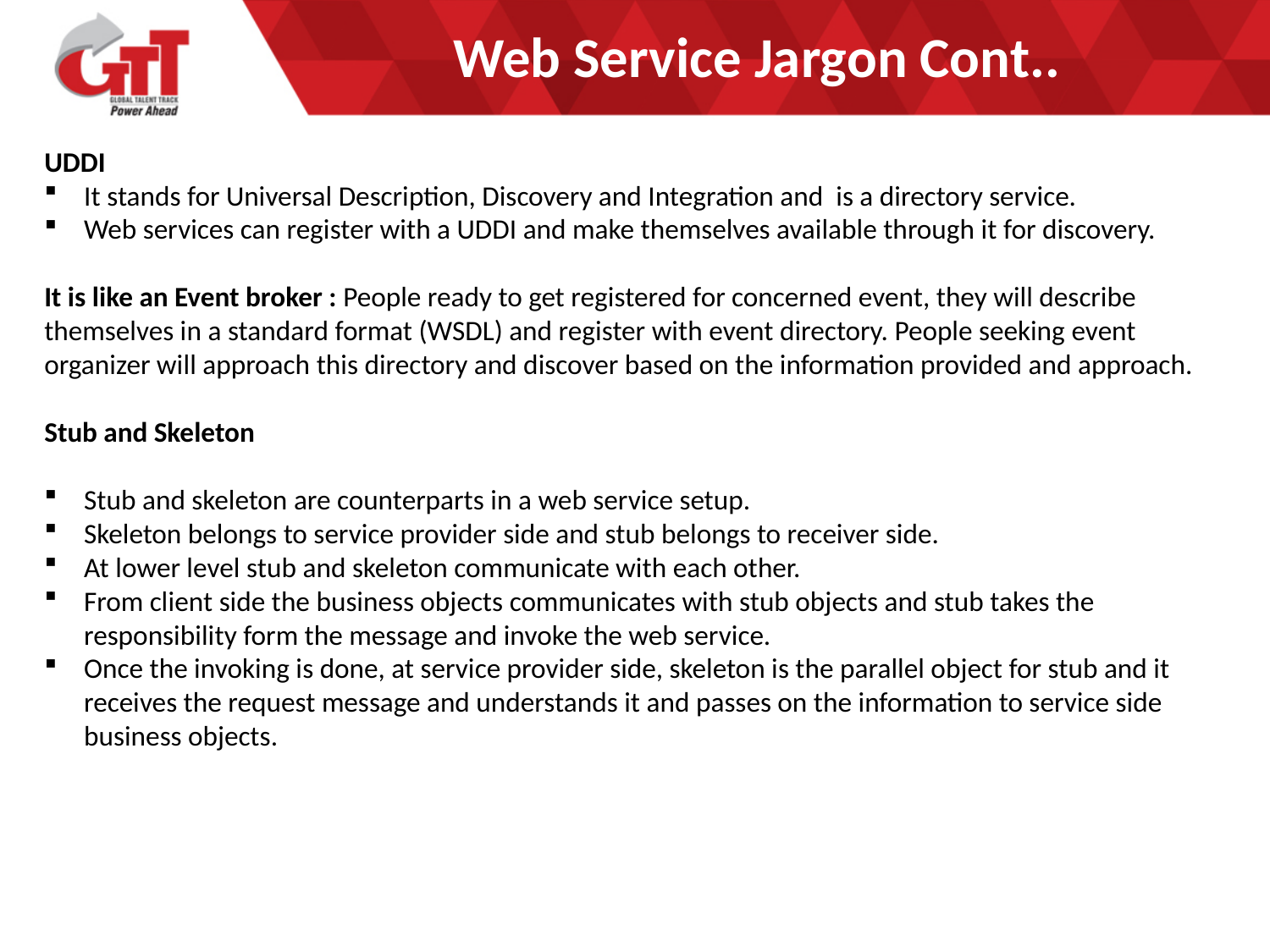

# Web Service Jargon Cont..

UDDI
It stands for Universal Description, Discovery and Integration and  is a directory service.
Web services can register with a UDDI and make themselves available through it for discovery.

It is like an Event broker : People ready to get registered for concerned event, they will describe themselves in a standard format (WSDL) and register with event directory. People seeking event organizer will approach this directory and discover based on the information provided and approach.

Stub and Skeleton

Stub and skeleton are counterparts in a web service setup.
Skeleton belongs to service provider side and stub belongs to receiver side.
At lower level stub and skeleton communicate with each other.
From client side the business objects communicates with stub objects and stub takes the responsibility form the message and invoke the web service.
Once the invoking is done, at service provider side, skeleton is the parallel object for stub and it receives the request message and understands it and passes on the information to service side business objects.